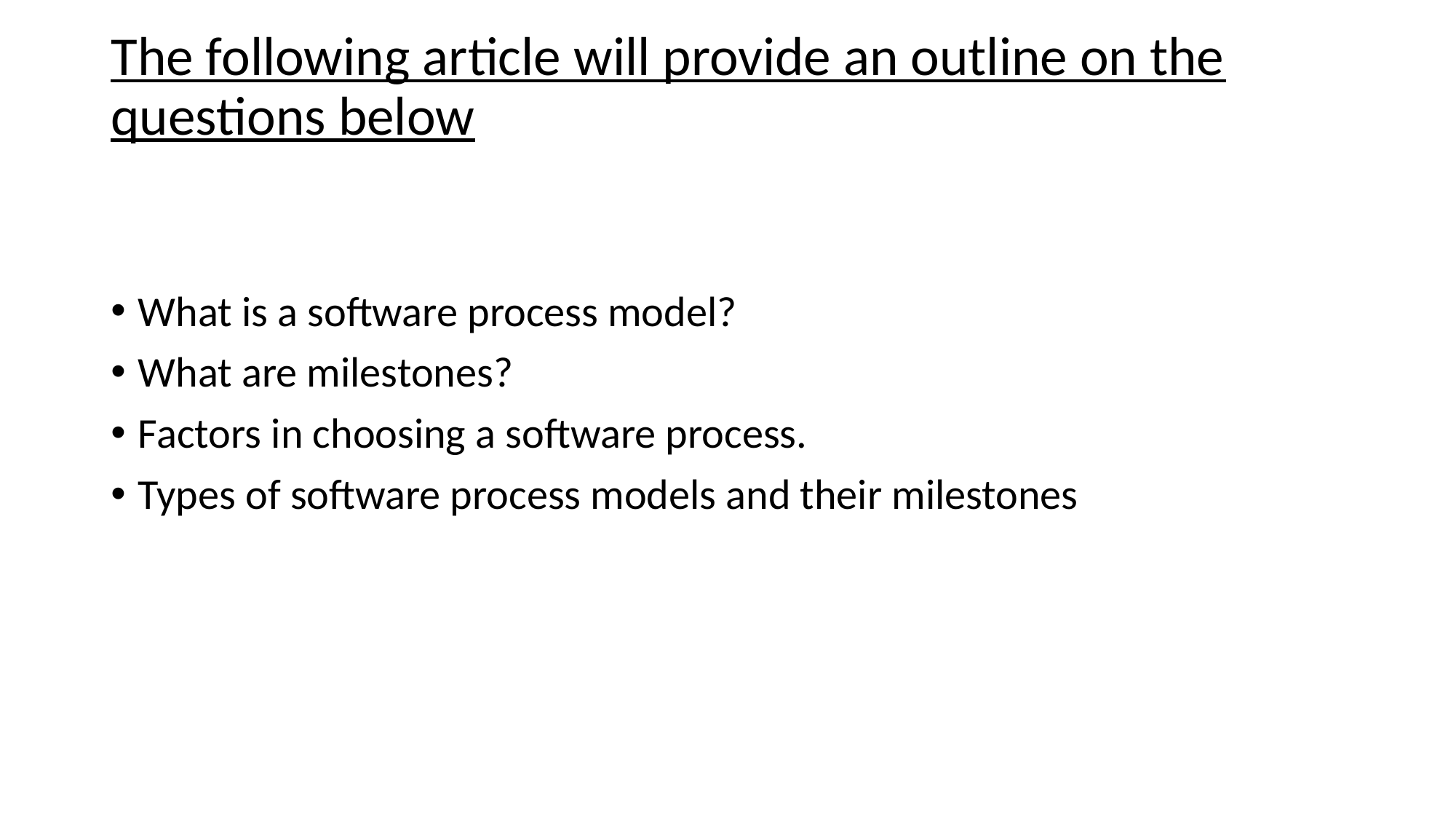

# The following article will provide an outline on the questions below

What is a software process model?
What are milestones?
Factors in choosing a software process.
Types of software process models and their milestones